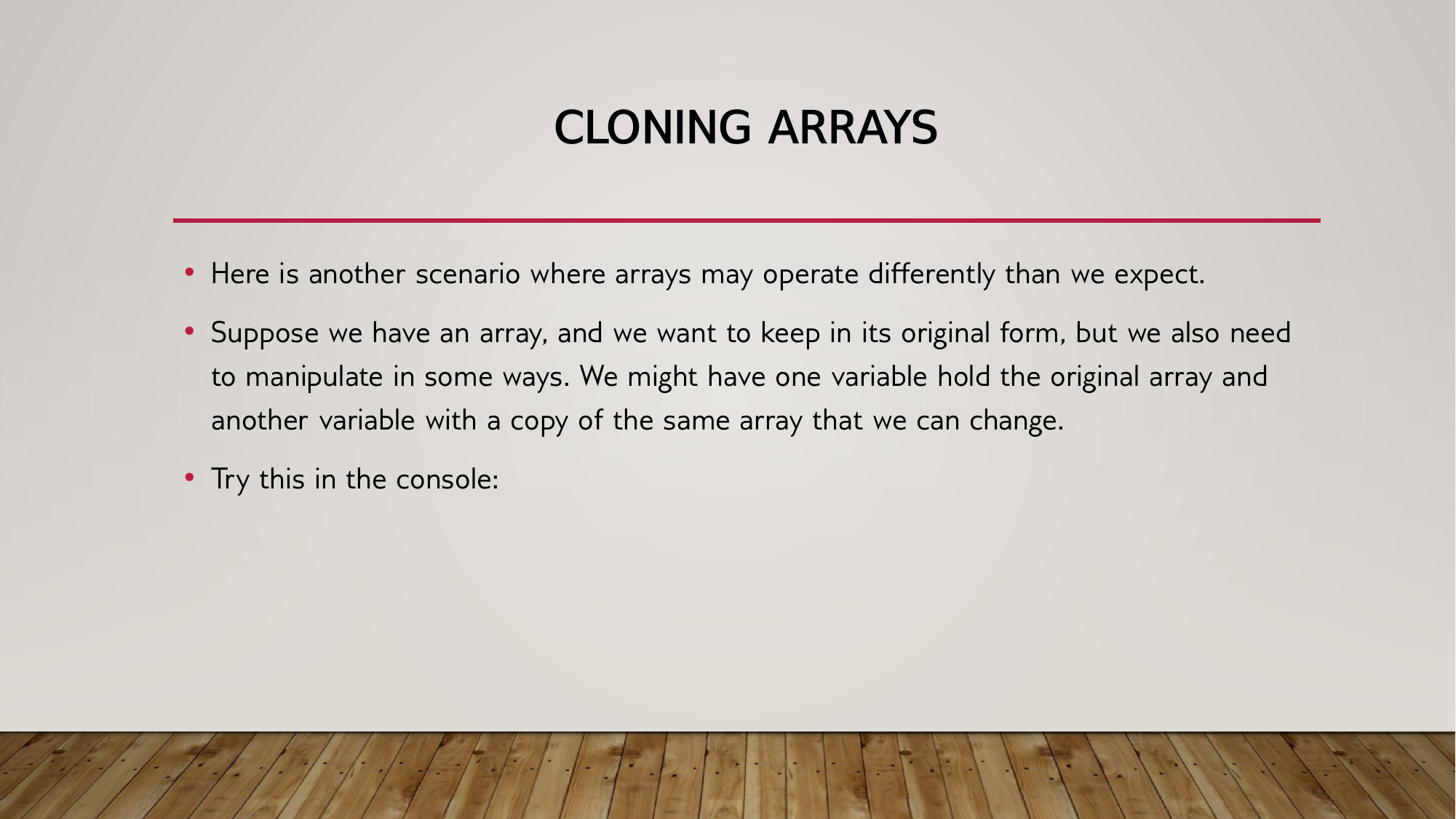

# Cloning Arrays
Here is another scenario where arrays may operate differently than we expect.
Suppose we have an array, and we want to keep in its original form, but we also need to manipulate in some ways. We might have one variable hold the original array and another variable with a copy of the same array that we can change.
Try this in the console: